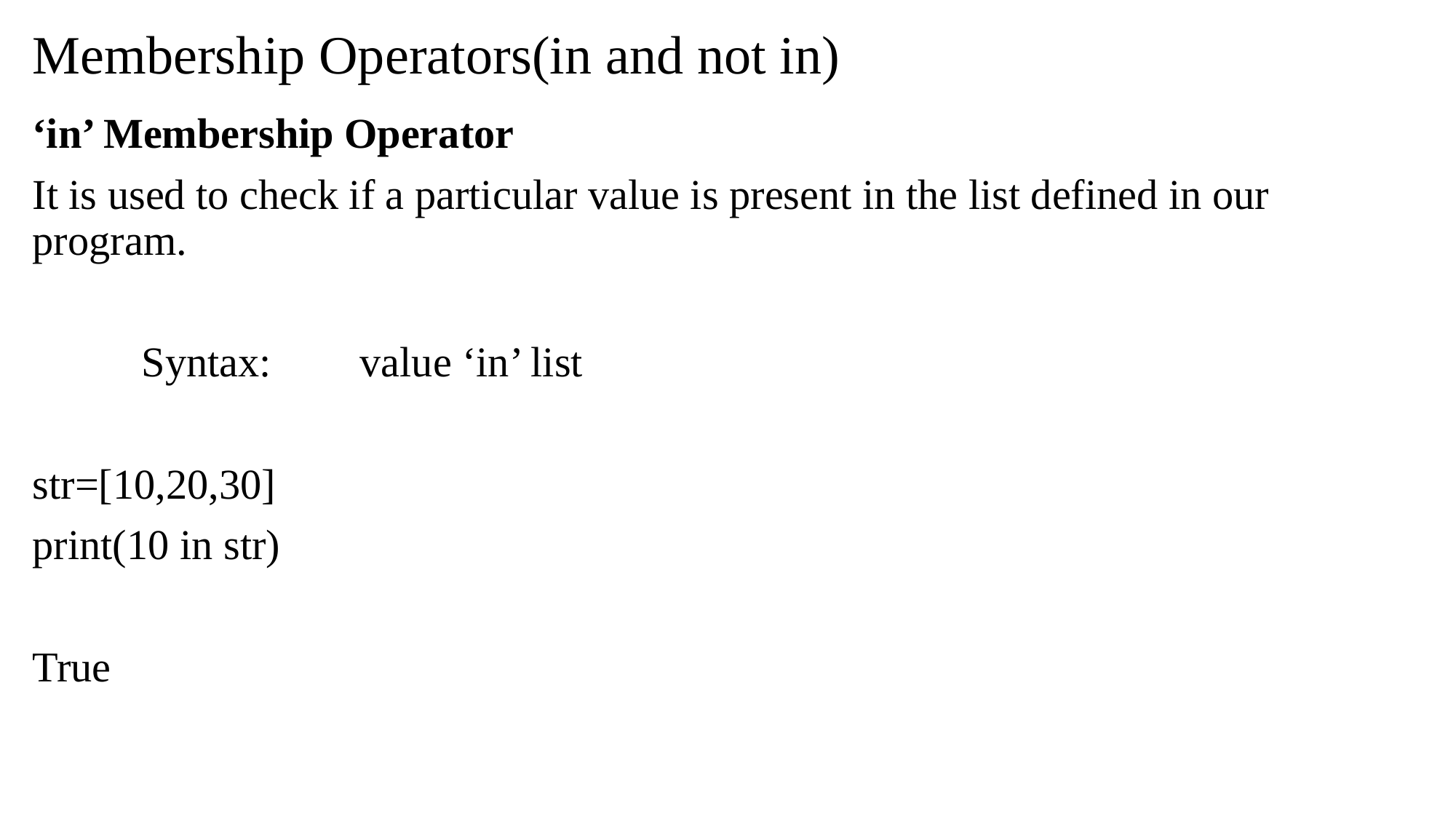

# Membership Operators(in and not in)
‘in’ Membership Operator
It is used to check if a particular value is present in the list defined in our program.

	Syntax:	value ‘in’ list

str=[10,20,30]
print(10 in str)

True